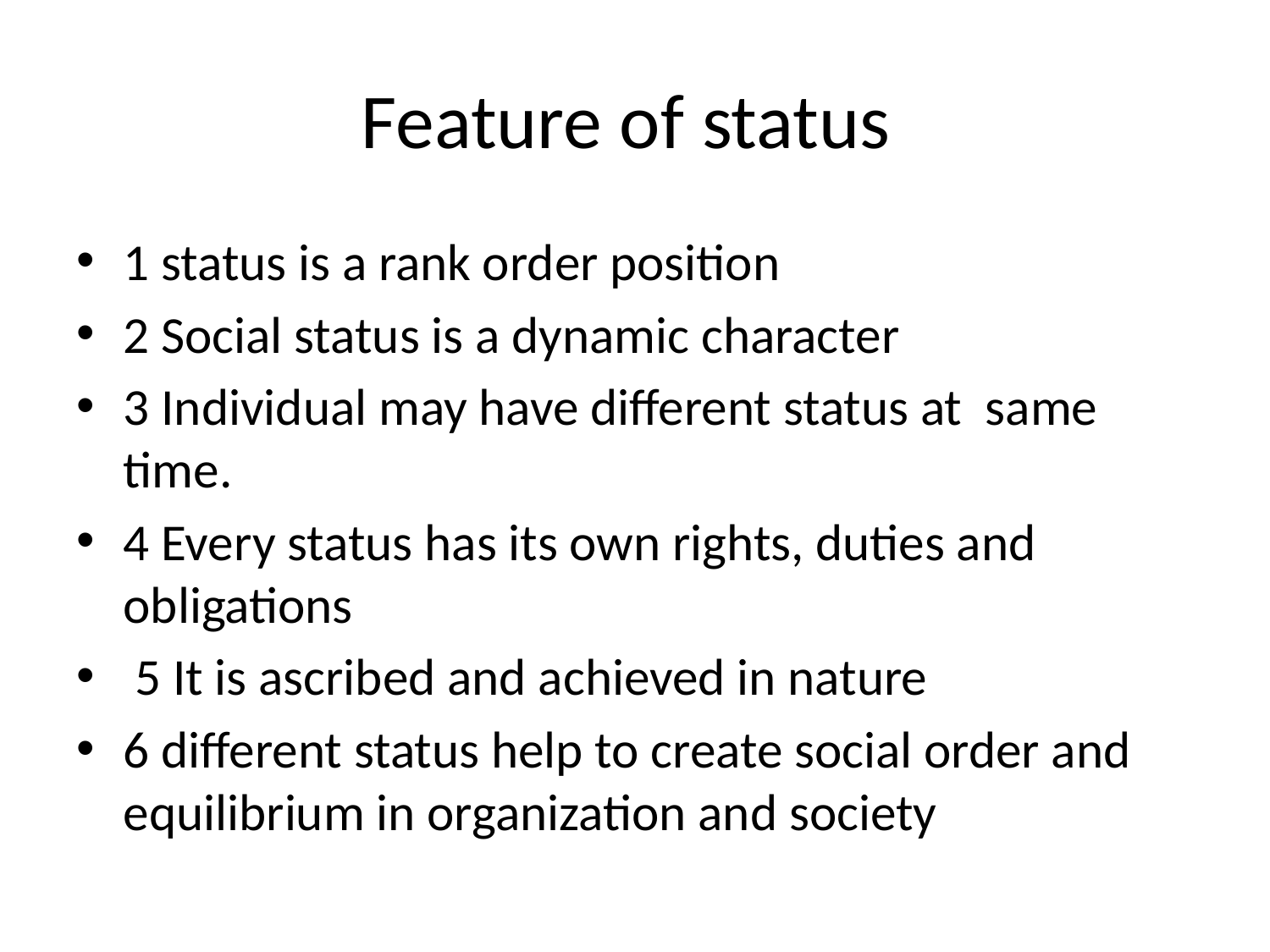

# Feature of status
1 status is a rank order position
2 Social status is a dynamic character
3 Individual may have different status at  same time.
4 Every status has its own rights, duties and obligations
 5 It is ascribed and achieved in nature
6 different status help to create social order and equilibrium in organization and society